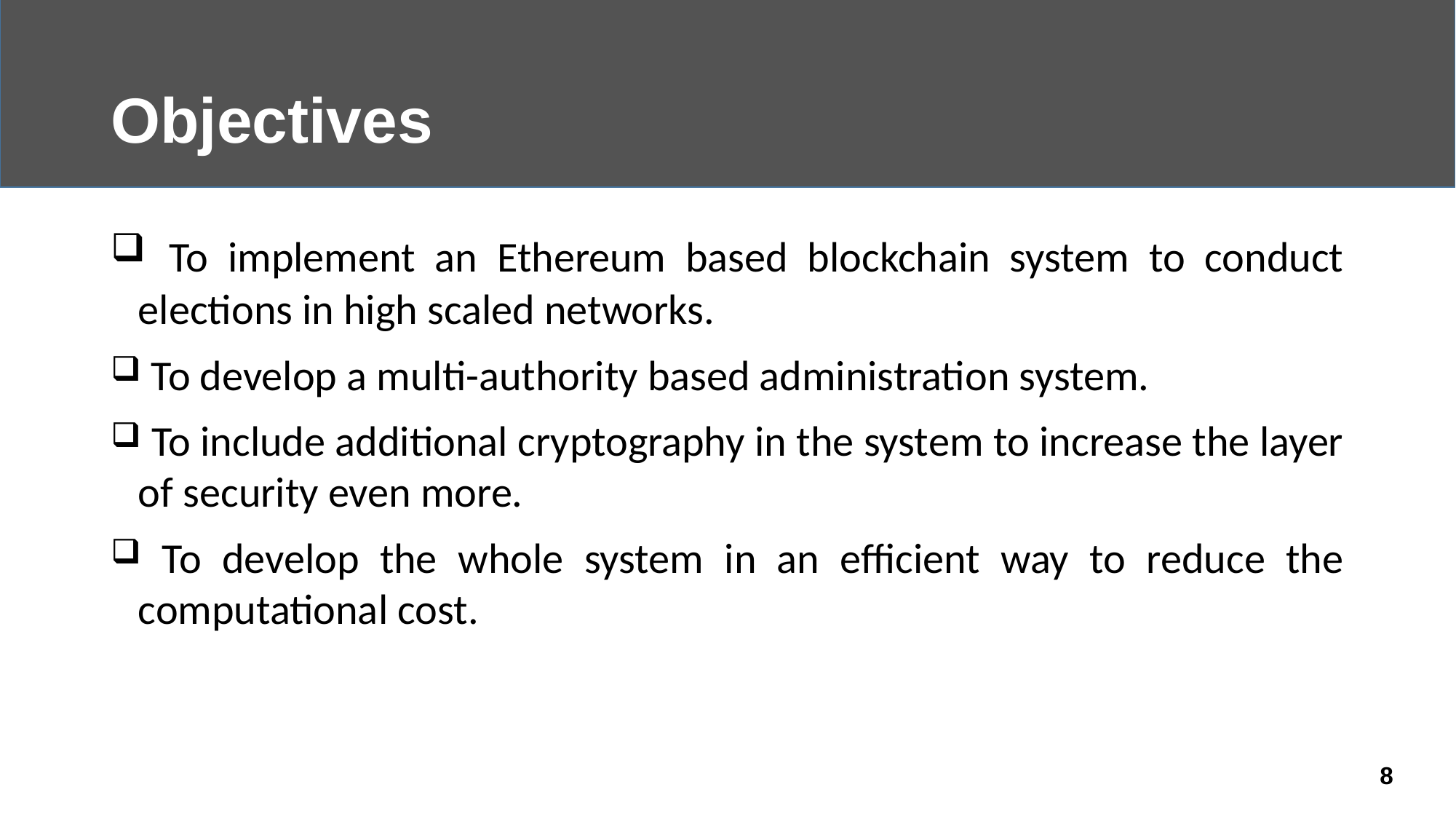

# Objectives
 To implement an Ethereum based blockchain system to conduct elections in high scaled networks.
 To develop a multi-authority based administration system.
 To include additional cryptography in the system to increase the layer of security even more.
 To develop the whole system in an efficient way to reduce the computational cost.
8